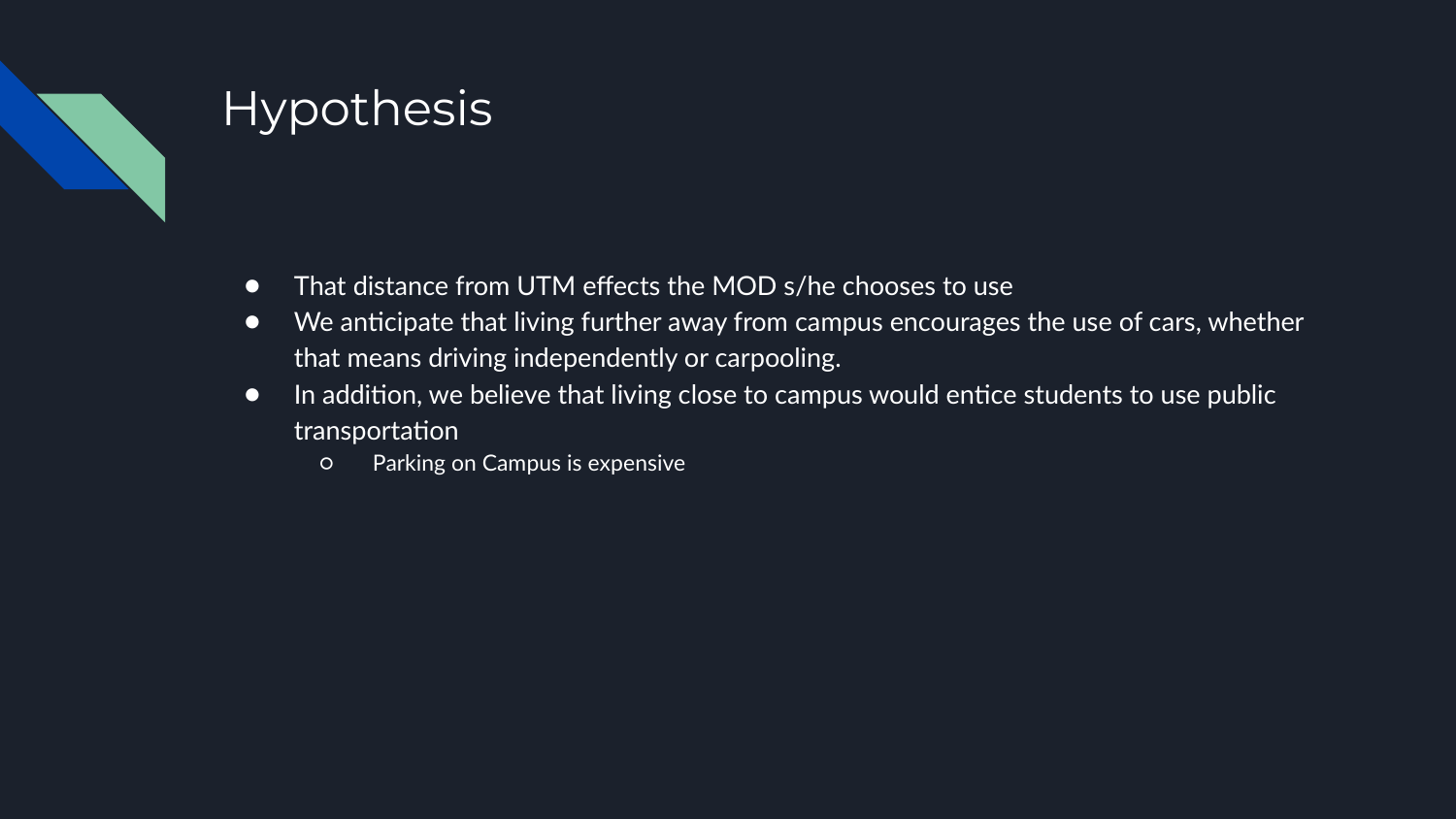

# Hypothesis
That distance from UTM effects the MOD s/he chooses to use
We anticipate that living further away from campus encourages the use of cars, whether that means driving independently or carpooling.
In addition, we believe that living close to campus would entice students to use public transportation
 Parking on Campus is expensive